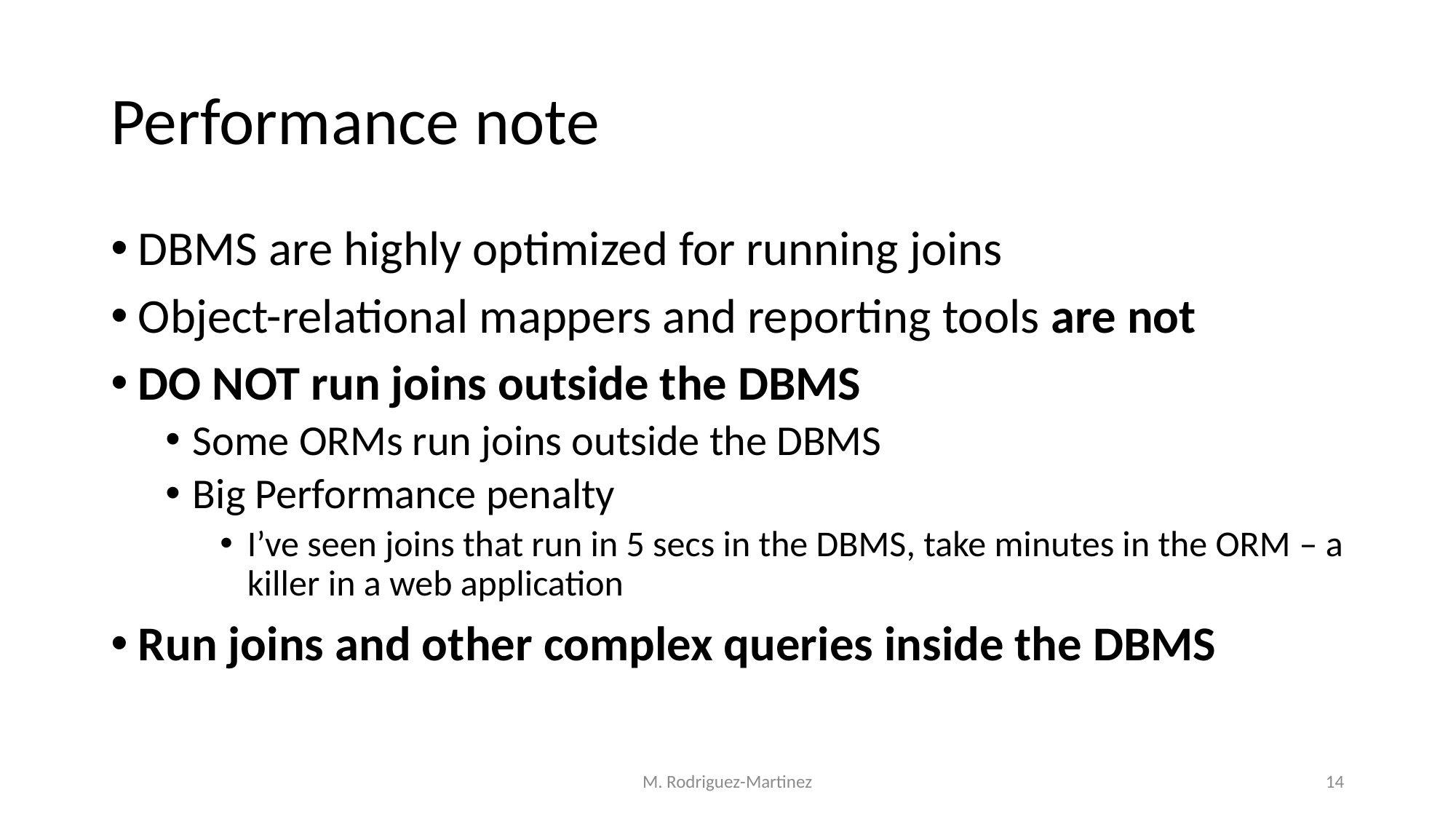

# Performance note
DBMS are highly optimized for running joins
Object-relational mappers and reporting tools are not
DO NOT run joins outside the DBMS
Some ORMs run joins outside the DBMS
Big Performance penalty
I’ve seen joins that run in 5 secs in the DBMS, take minutes in the ORM – a killer in a web application
Run joins and other complex queries inside the DBMS
M. Rodriguez-Martinez
14